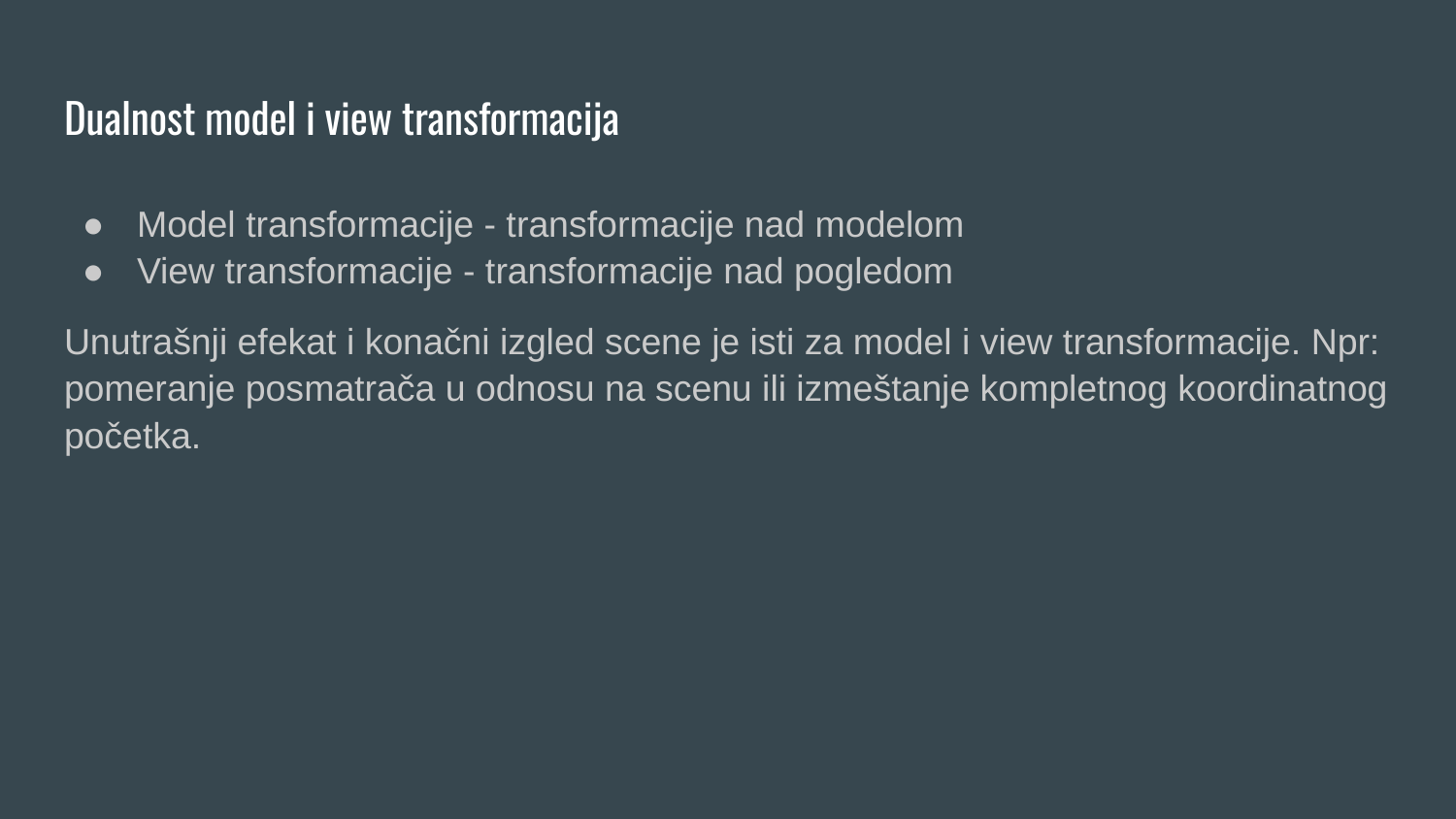

# Dualnost model i view transformacija
Model transformacije - transformacije nad modelom
View transformacije - transformacije nad pogledom
Unutrašnji efekat i konačni izgled scene je isti za model i view transformacije. Npr: pomeranje posmatrača u odnosu na scenu ili izmeštanje kompletnog koordinatnog početka.